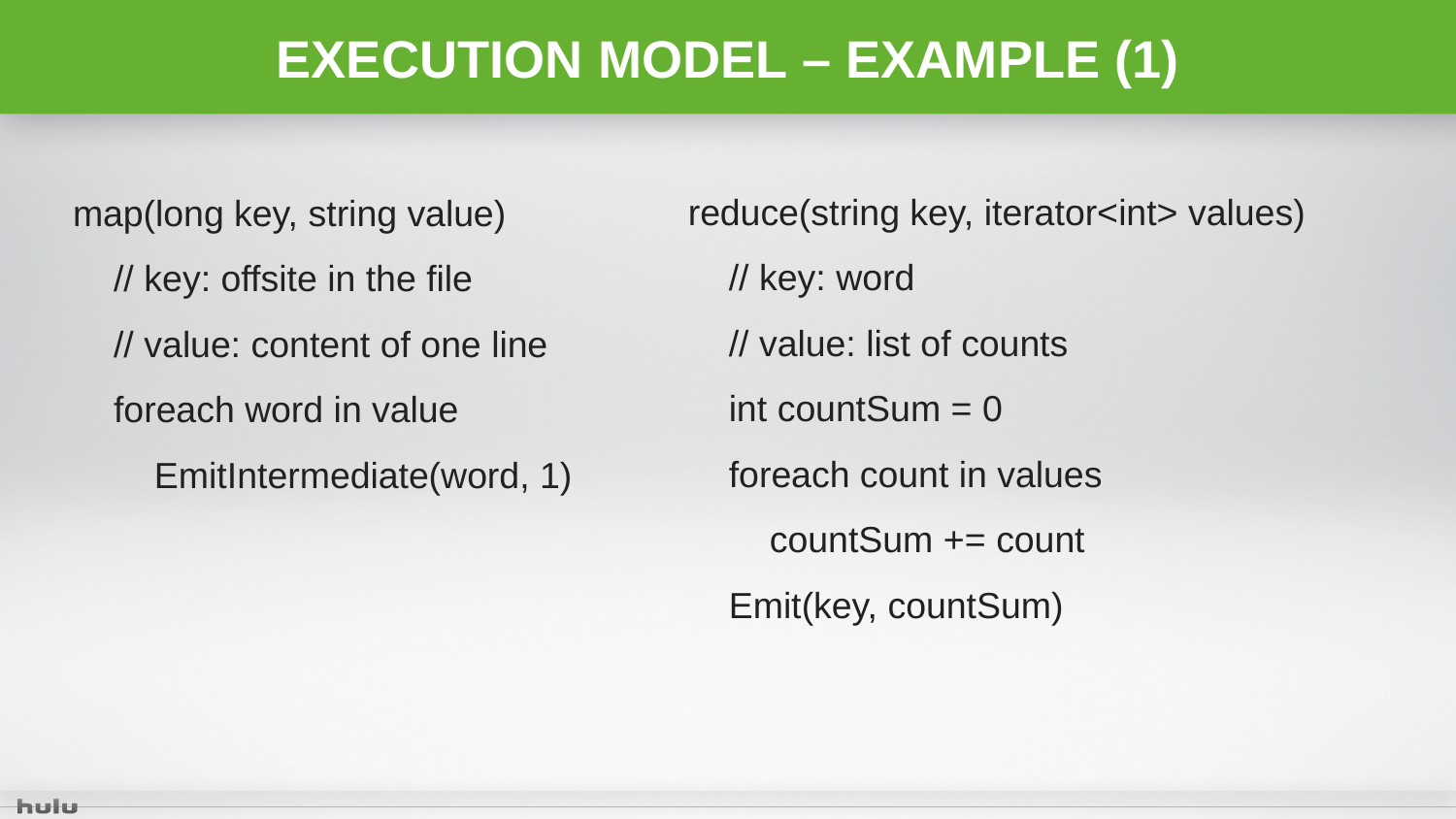

# Execution model – Example (1)
reduce(string key, iterator<int> values)
    // key: word
    // value: list of counts
    int countSum = 0
    foreach count in values
        countSum += count
    Emit(key, countSum)
map(long key, string value)
    // key: offsite in the file
    // value: content of one line
    foreach word in value
        EmitIntermediate(word, 1)